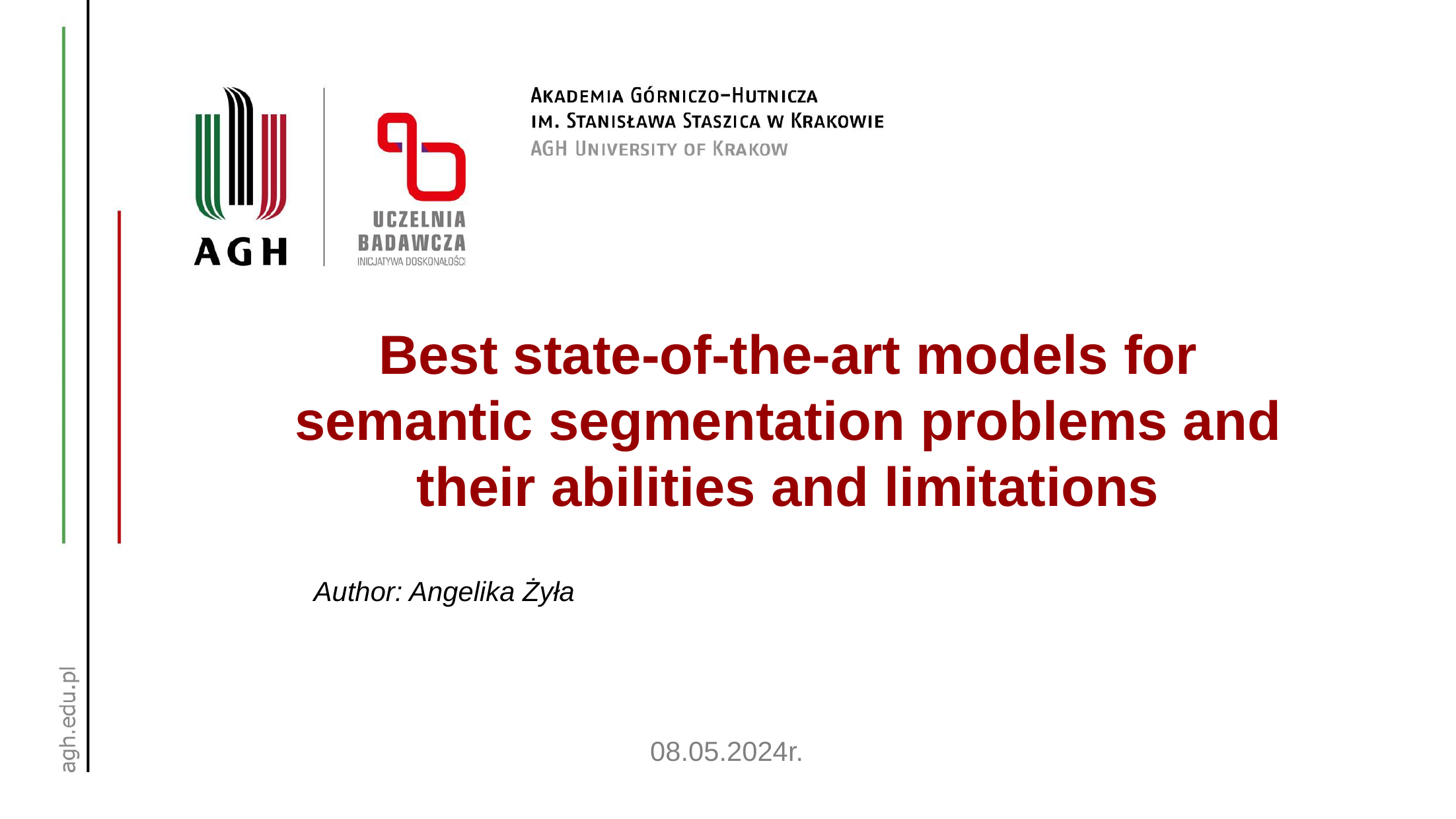

Best state-of-the-art models for semantic segmentation problems and their abilities and limitations
Author: Angelika Żyła
08.05.2024r.